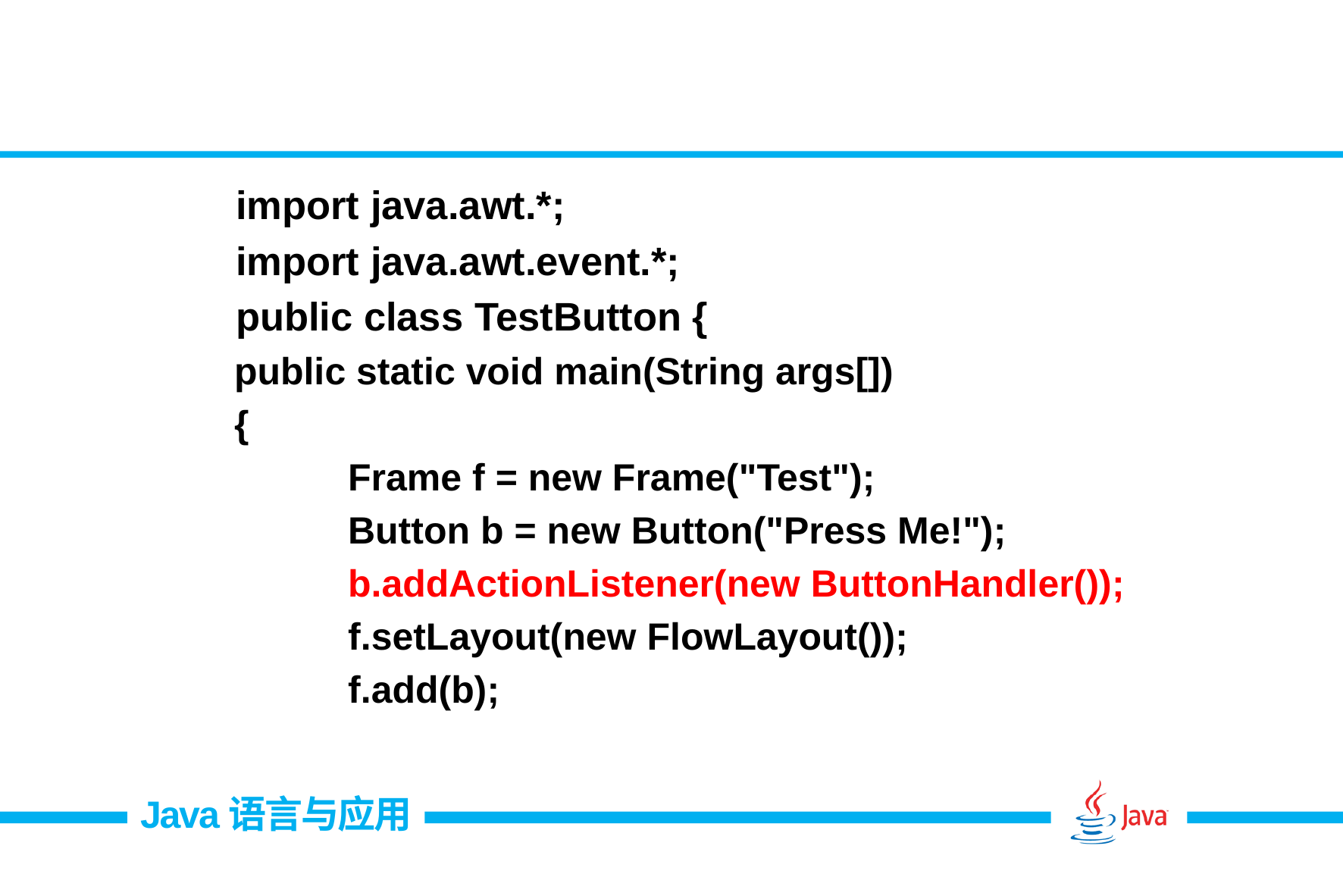

#
		import java.awt.*;
		import java.awt.event.*;
		public class TestButton {
	public static void main(String args[])
	{
		Frame f = new Frame("Test");
		Button b = new Button("Press Me!");
		b.addActionListener(new ButtonHandler());
		f.setLayout(new FlowLayout());
		f.add(b);